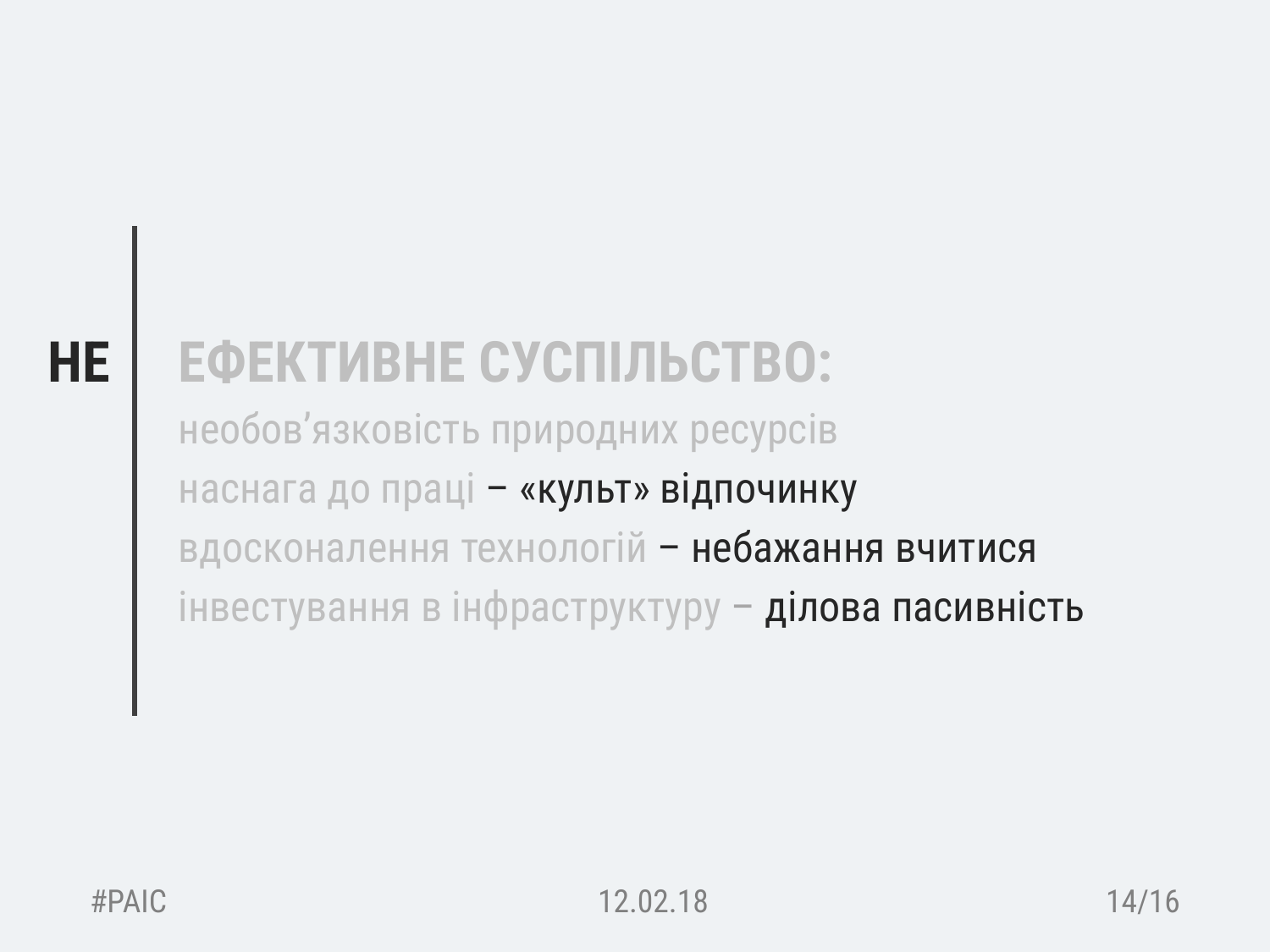

НЕ

ЕФЕКТИВНЕ СУСПІЛЬСТВО:
необов’язковість природних ресурсів
наснага до праці – «культ» відпочинку
вдосконалення технологій – небажання вчитися
інвестування в інфраструктуру – ділова пасивність
#PAIC				12.02.18				14/16